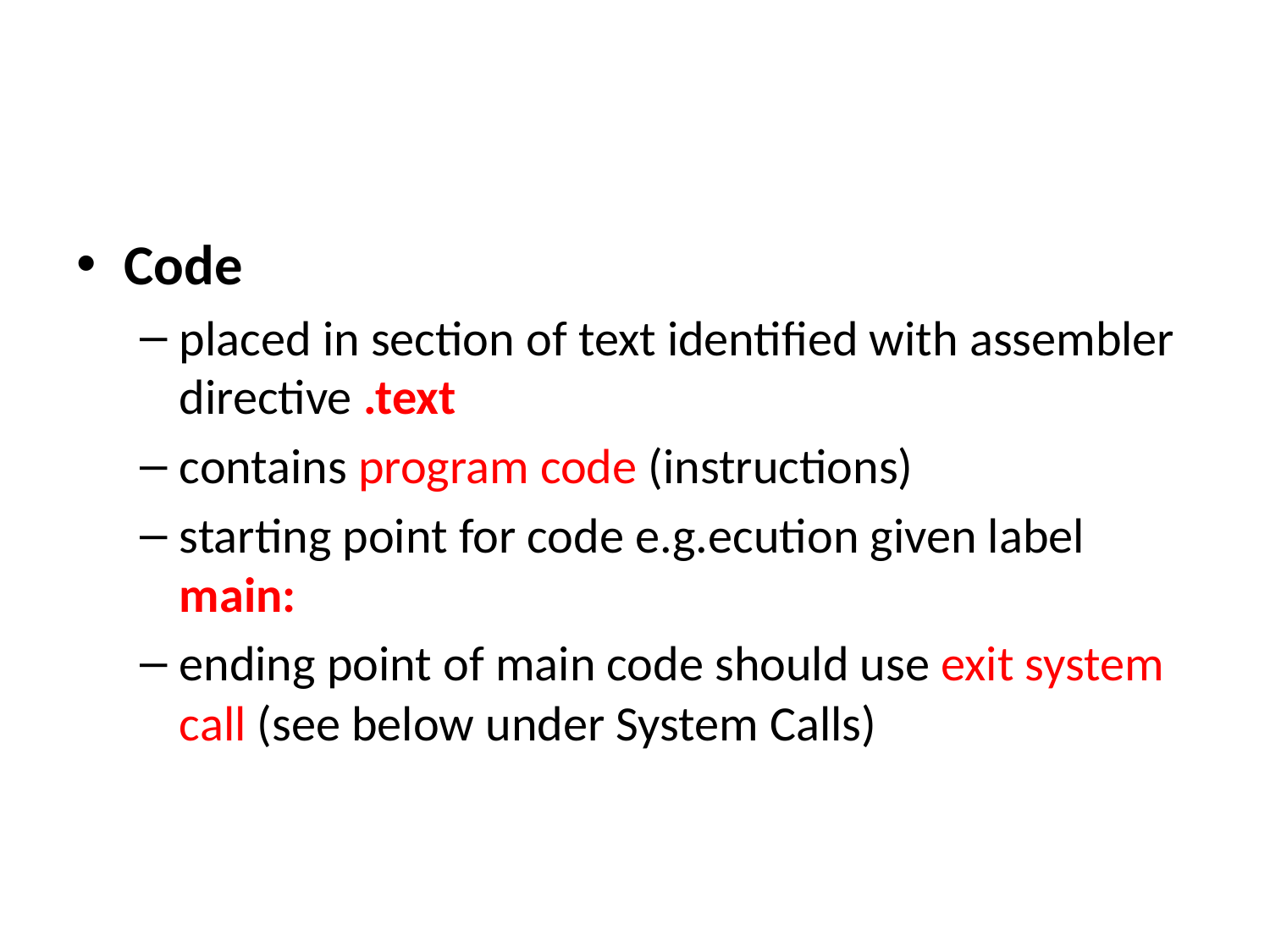

#
Code
placed in section of text identified with assembler directive .text
contains program code (instructions)
starting point for code e.g.ecution given label main:
ending point of main code should use exit system call (see below under System Calls)